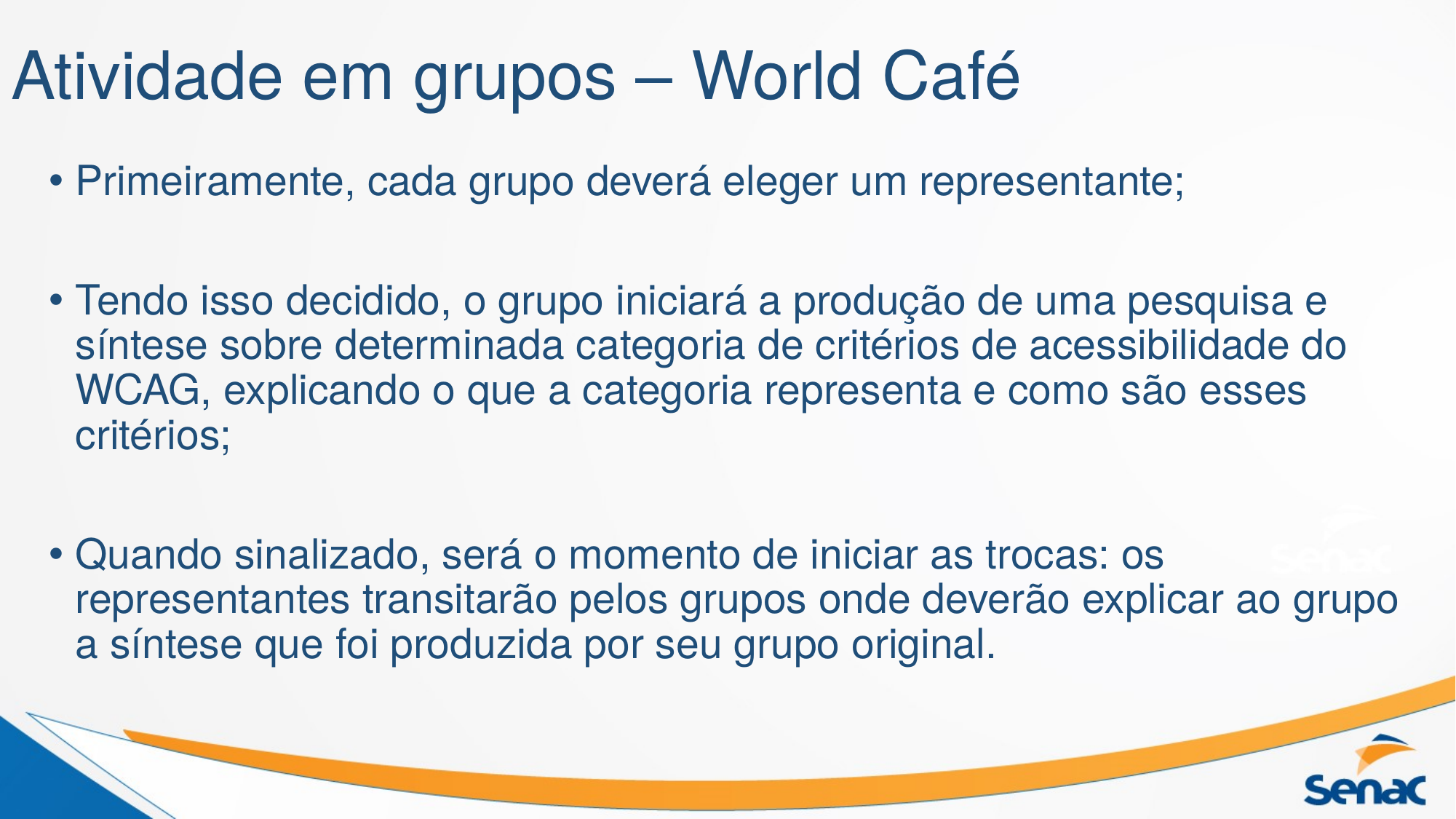

# Atividade em grupos – World Café
Primeiramente, cada grupo deverá eleger um representante;

Tendo isso decidido, o grupo iniciará a produção de uma pesquisa e síntese sobre determinada categoria de critérios de acessibilidade do WCAG, explicando o que a categoria representa e como são esses critérios;

Quando sinalizado, será o momento de iniciar as trocas: os representantes transitarão pelos grupos onde deverão explicar ao grupo a síntese que foi produzida por seu grupo original.